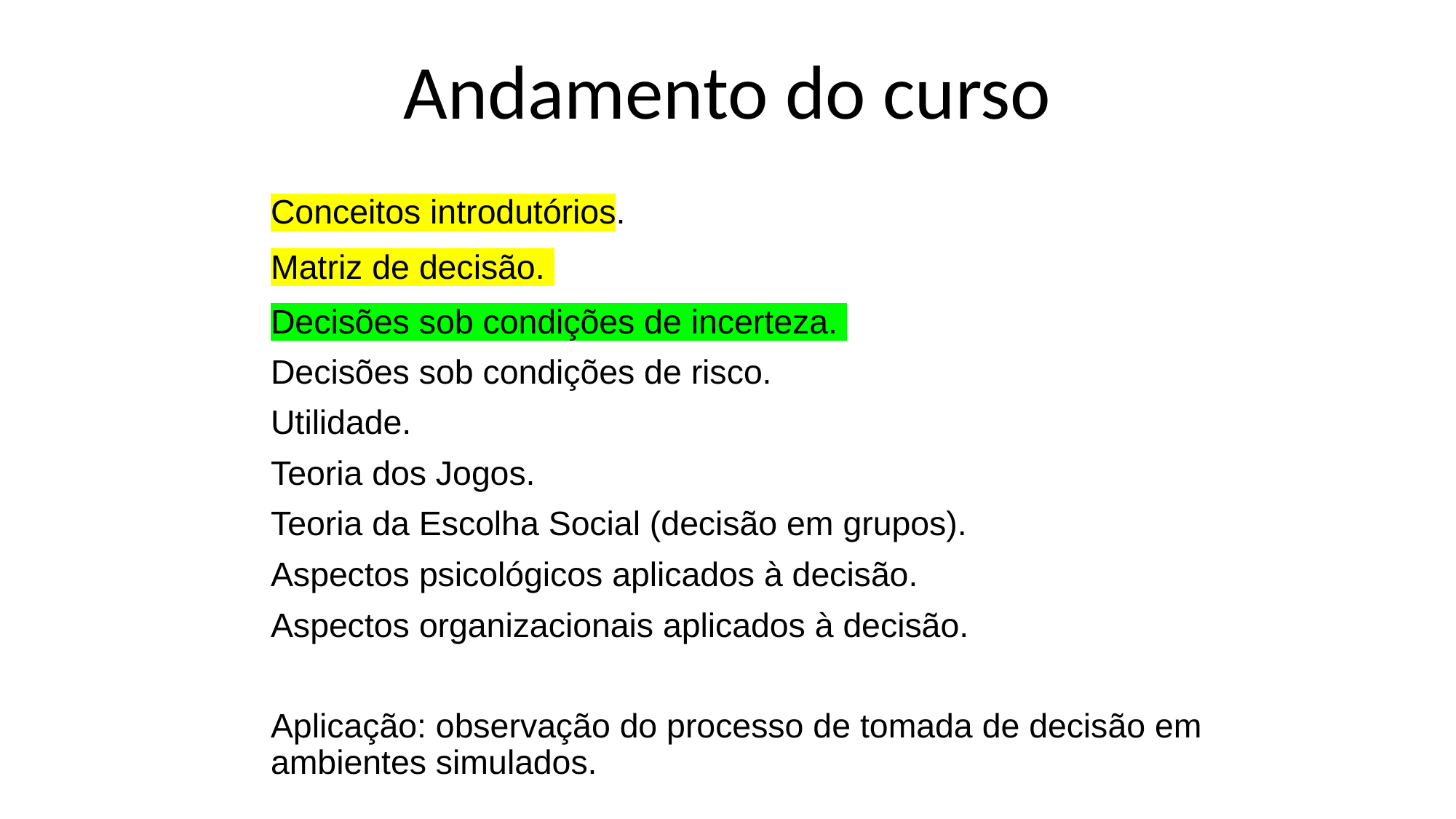

# Andamento do curso
Conceitos introdutórios.
Matriz de decisão.
Decisões sob condições de incerteza.
Decisões sob condições de risco.
Utilidade.
Teoria dos Jogos.
Teoria da Escolha Social (decisão em grupos).
Aspectos psicológicos aplicados à decisão.
Aspectos organizacionais aplicados à decisão.

Aplicação: observação do processo de tomada de decisão em ambientes simulados.